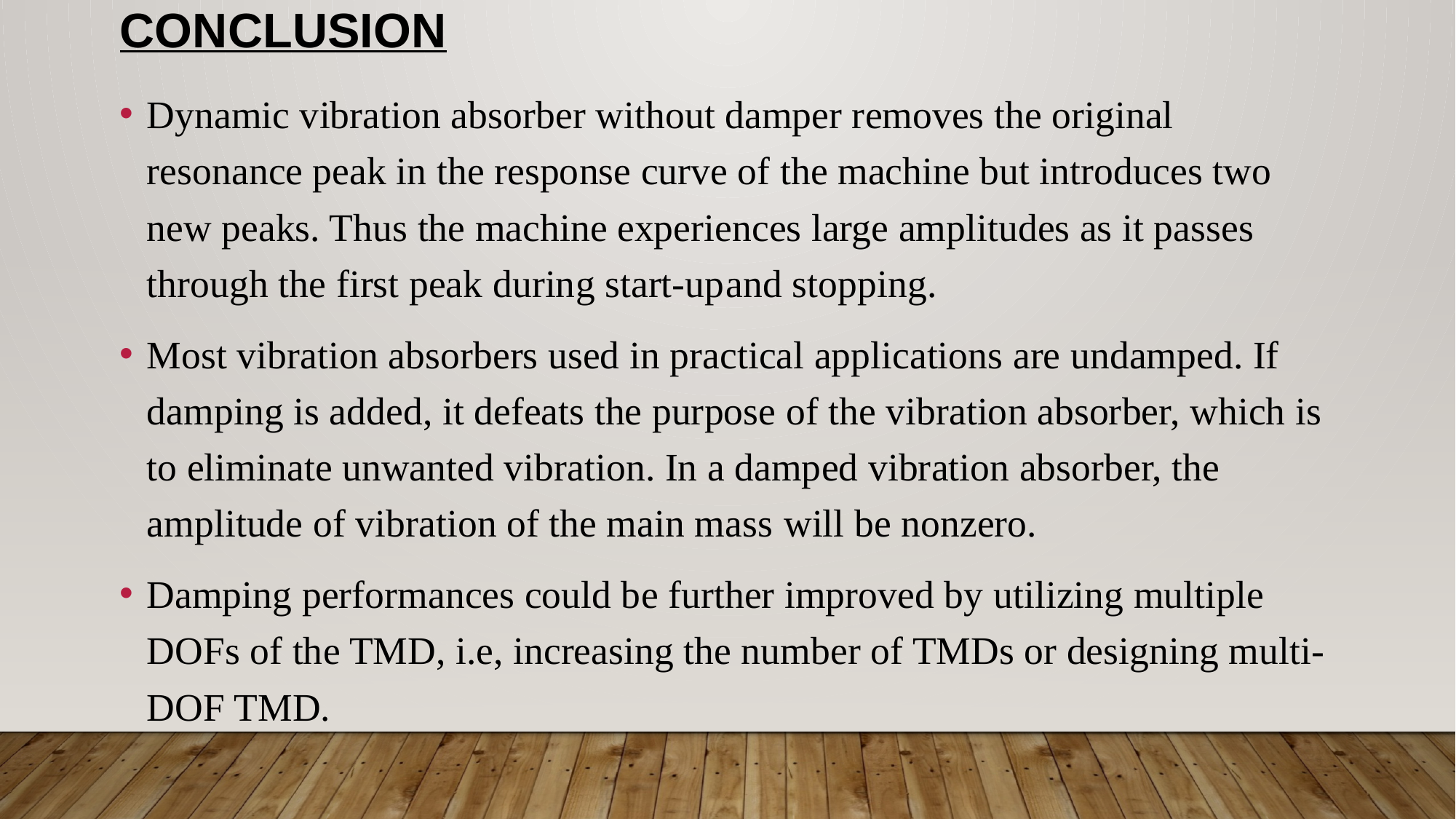

# conclusion
Dynamic vibration absorber without damper removes the original resonance peak in the response curve of the machine but introduces two new peaks. Thus the machine experiences large amplitudes as it passes through the first peak during start-upand stopping.
Most vibration absorbers used in practical applications are undamped. If damping is added, it defeats the purpose of the vibration absorber, which is to eliminate unwanted vibration. In a damped vibration absorber, the amplitude of vibration of the main mass will be nonzero.
Damping performances could be further improved by utilizing multiple DOFs of the TMD, i.e, increasing the number of TMDs or designing multi-DOF TMD.